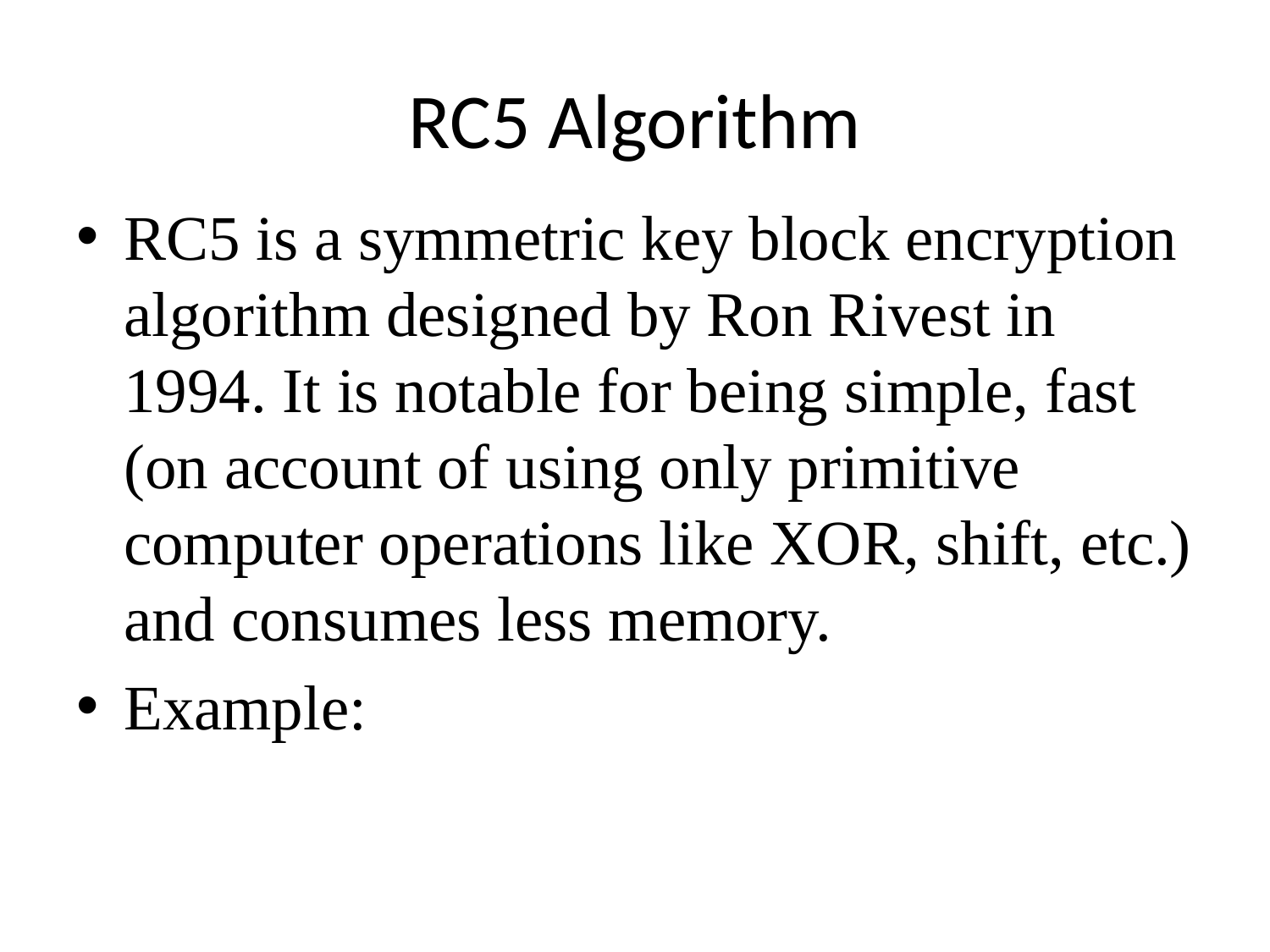

# RC5 Algorithm
RC5 is a symmetric key block encryption algorithm designed by Ron Rivest in 1994. It is notable for being simple, fast (on account of using only primitive computer operations like XOR, shift, etc.) and consumes less memory.
Example: